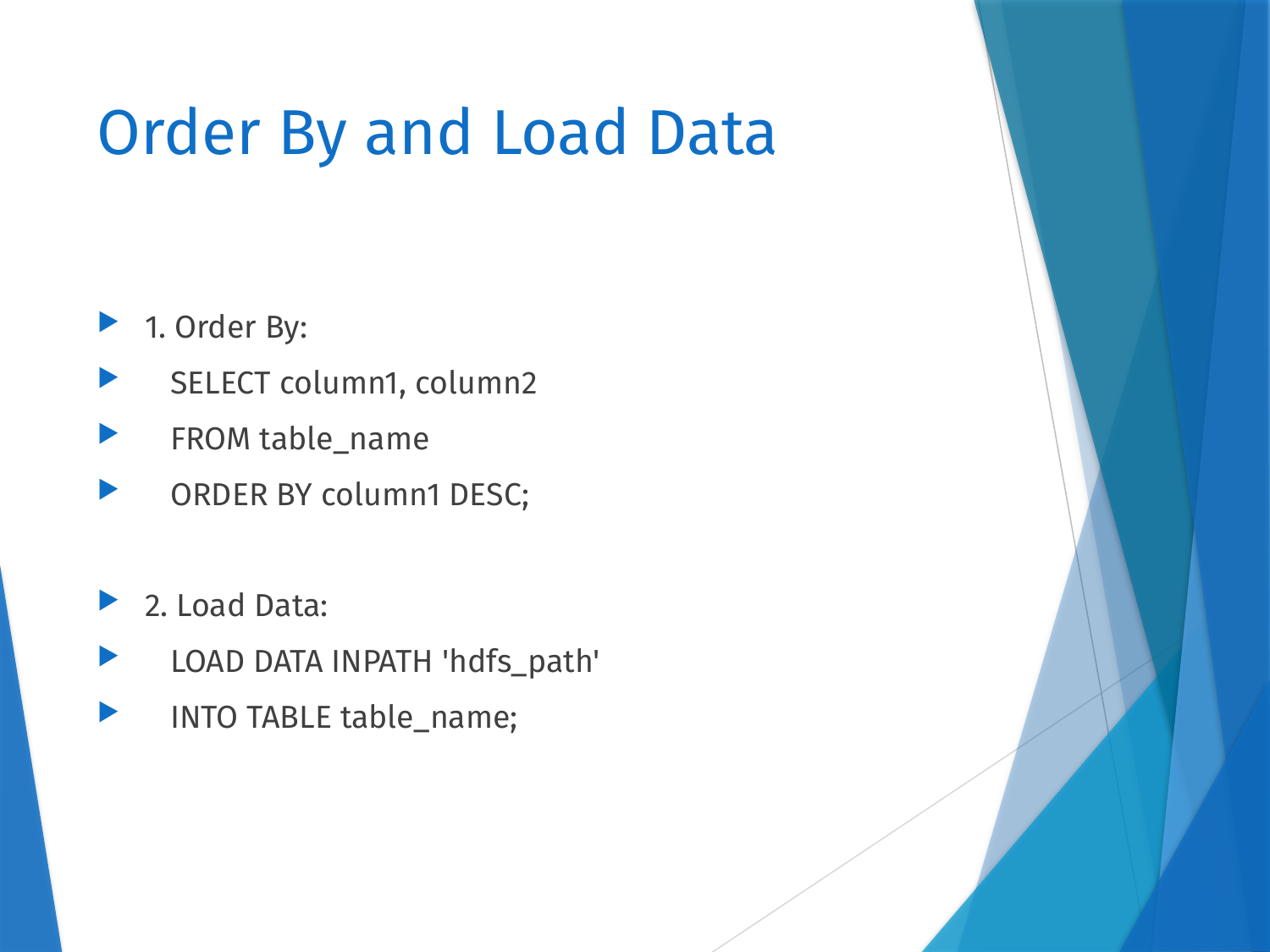

# Order By and Load Data
1. Order By:
   SELECT column1, column2
   FROM table_name
   ORDER BY column1 DESC;

2. Load Data:
   LOAD DATA INPATH 'hdfs_path'
   INTO TABLE table_name;